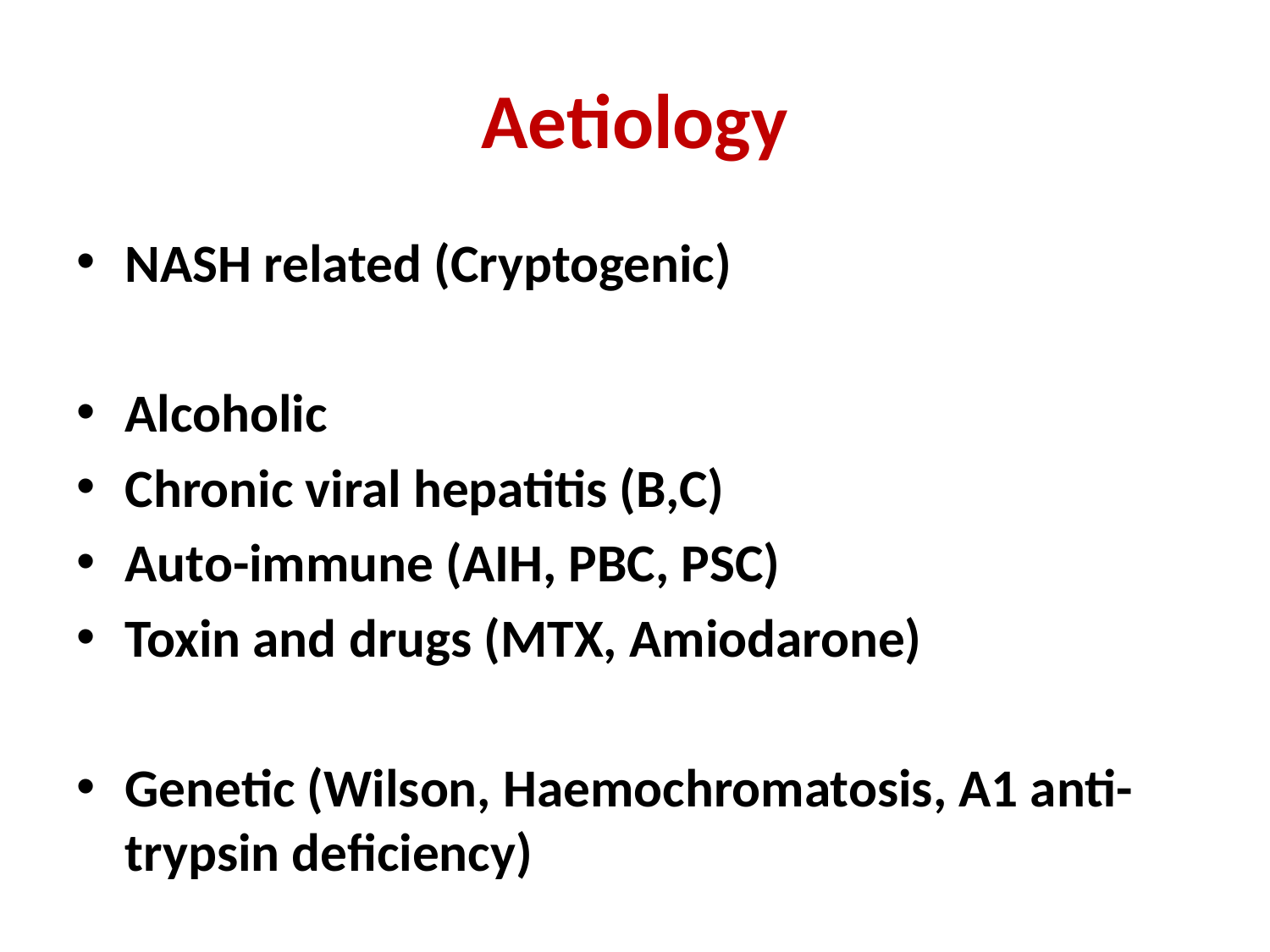

# Aetiology
NASH related (Cryptogenic)

Alcoholic
Chronic viral hepatitis (B,C)
Auto-immune (AIH, PBC, PSC)
Toxin and drugs (MTX, Amiodarone)

Genetic (Wilson, Haemochromatosis, A1 anti-trypsin deficiency)